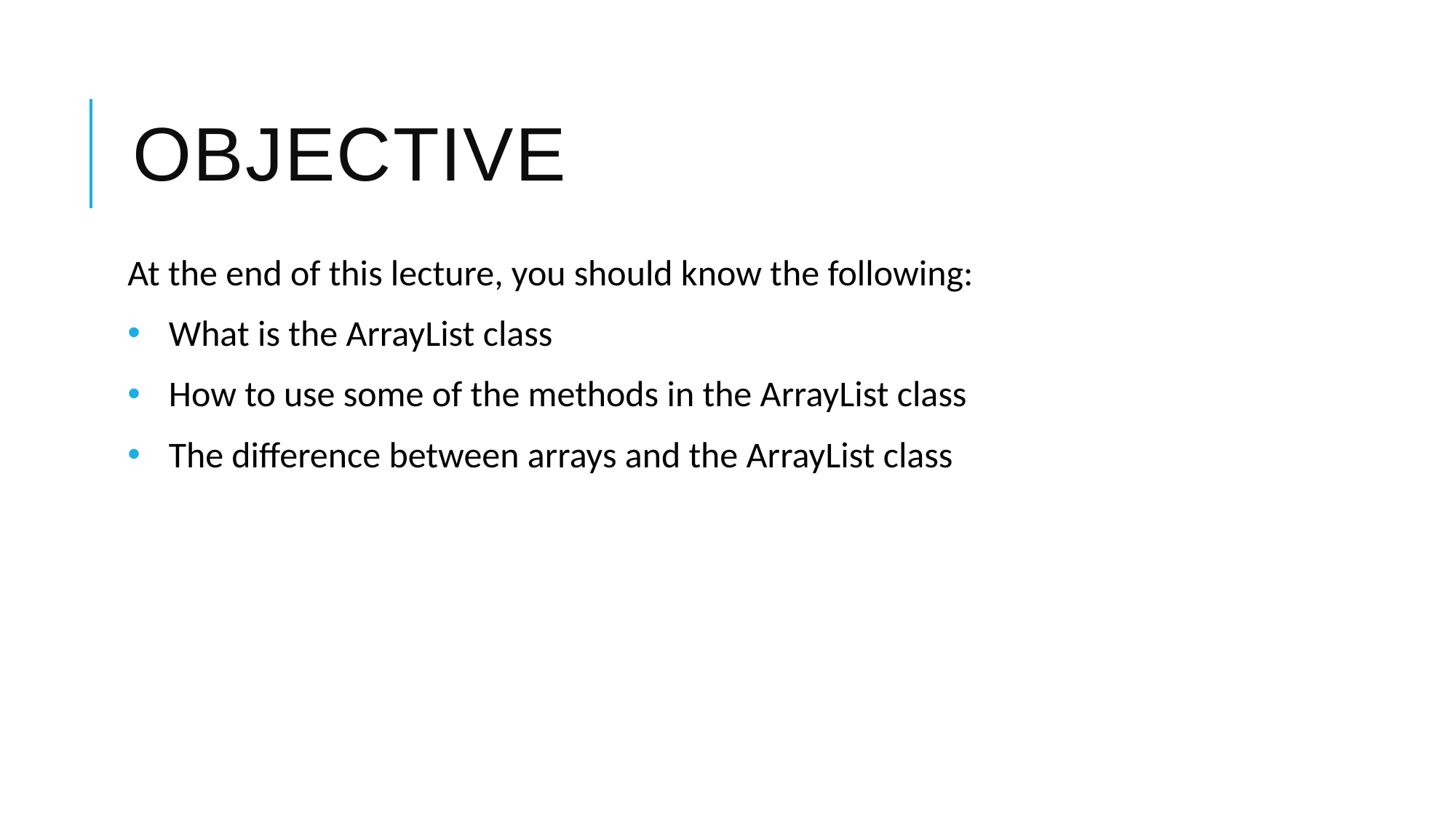

# Objective
At the end of this lecture, you should know the following:
What is the ArrayList class
How to use some of the methods in the ArrayList class
The difference between arrays and the ArrayList class